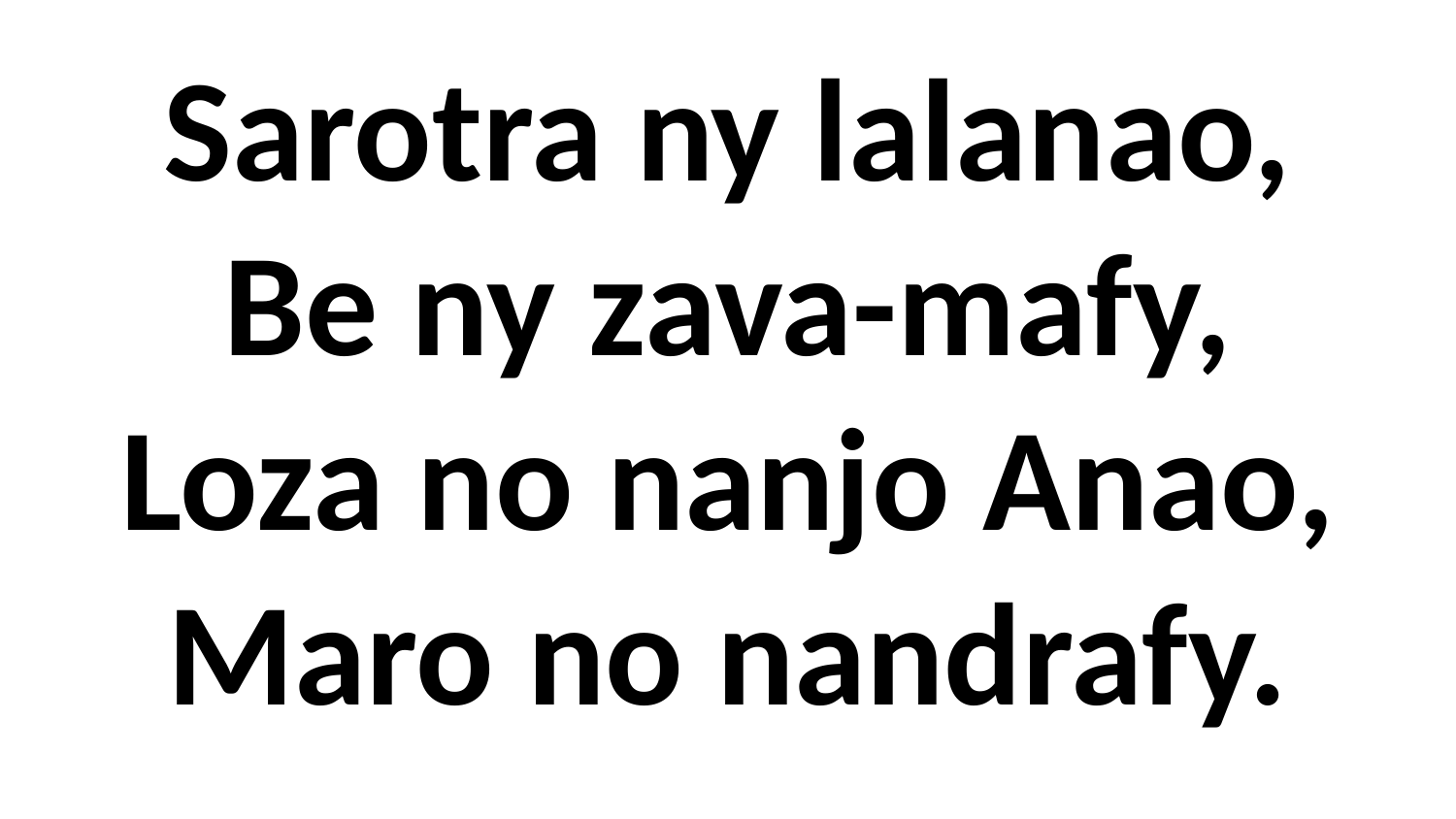

# Sarotra ny lalanao, Be ny zava-mafy, Loza no nanjo Anao, Maro no nandrafy.